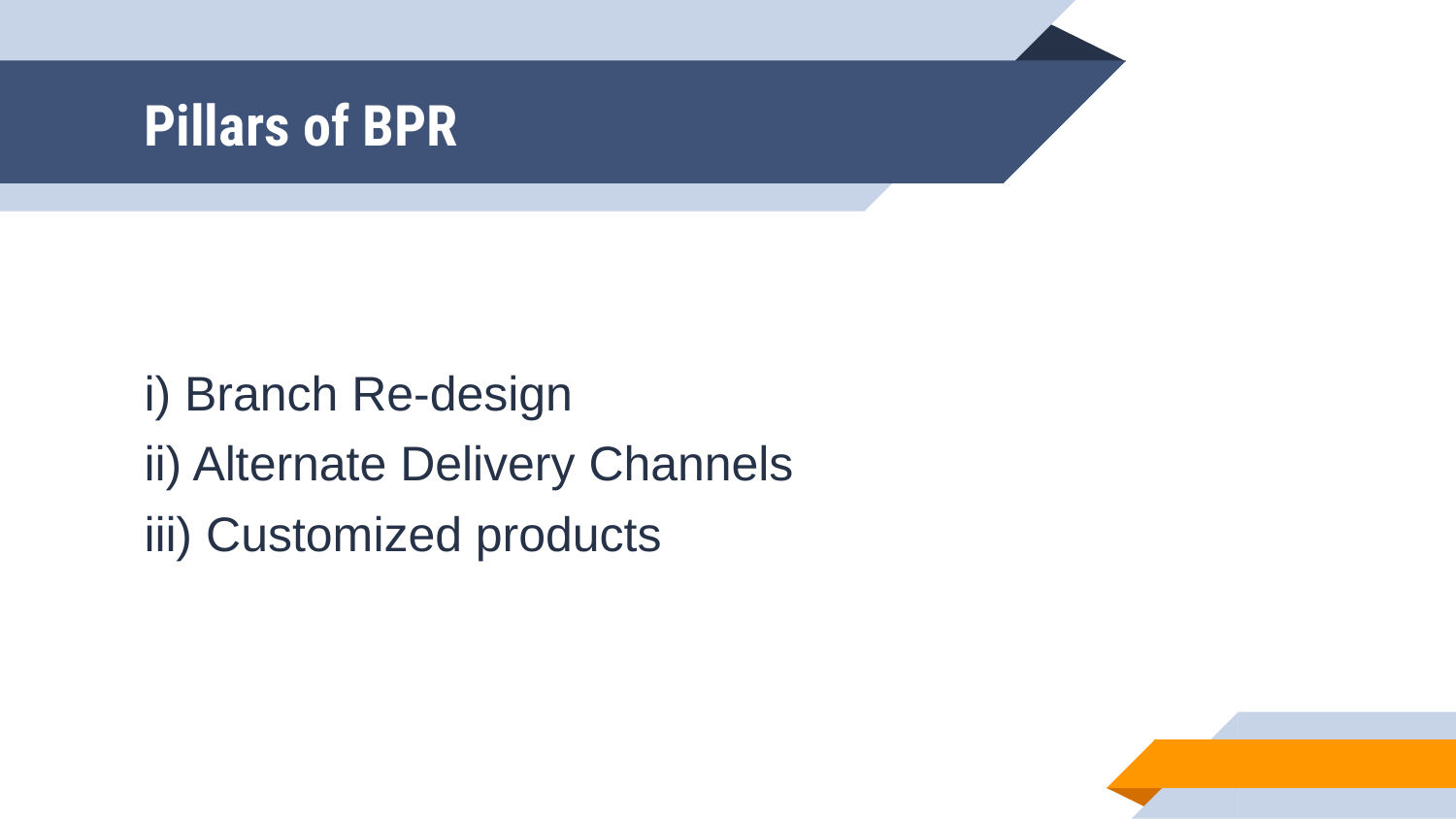

# Pillars of BPR

i) Branch Re-design
ii) Alternate Delivery Channels
iii) Customized products